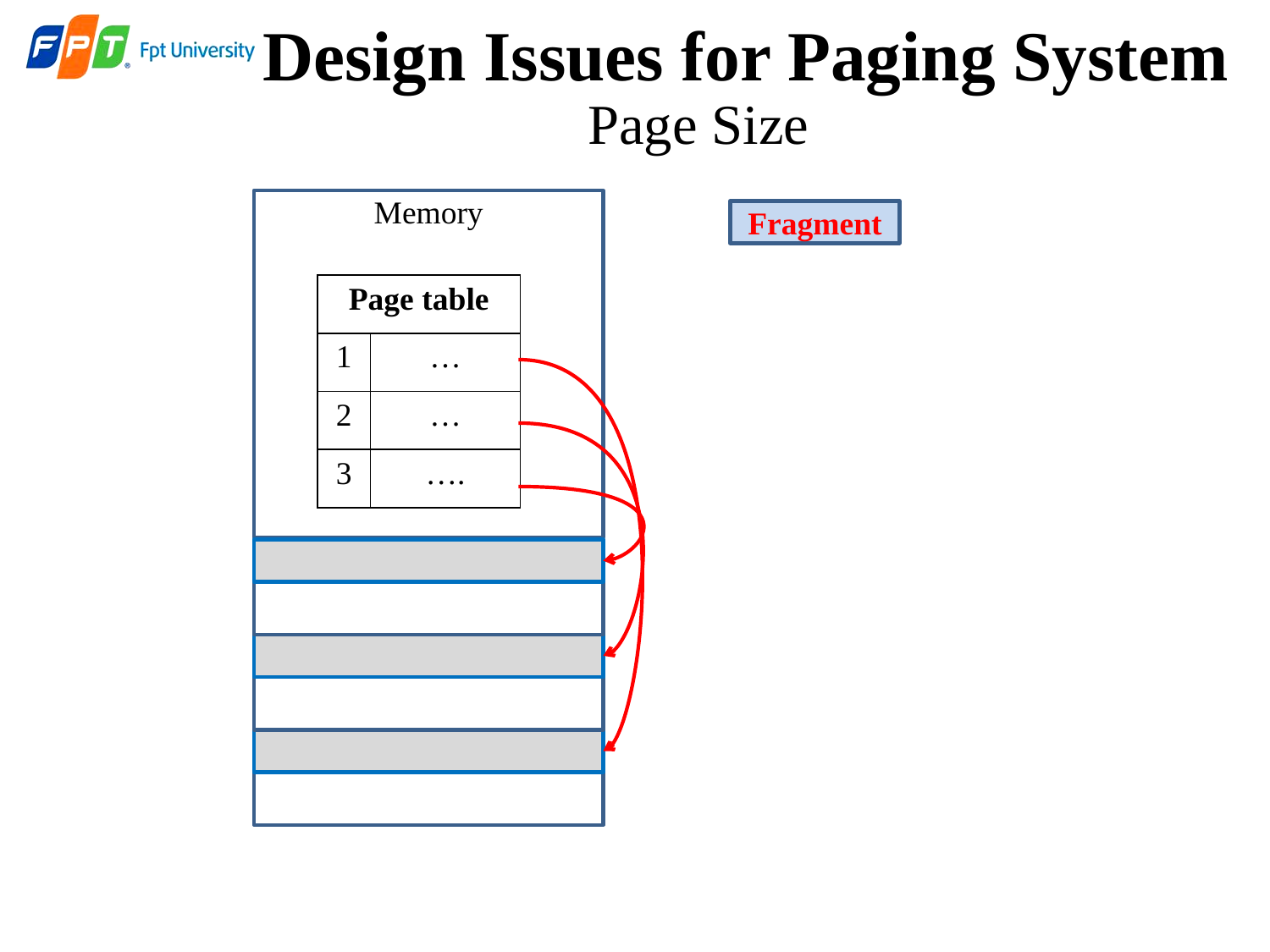

# Design Issues for Paging System
Page Size
Memory

Fragment
| Page table |  |
| --- | --- |
| 1 | … |
| 2 | … |
| 3 | …. |